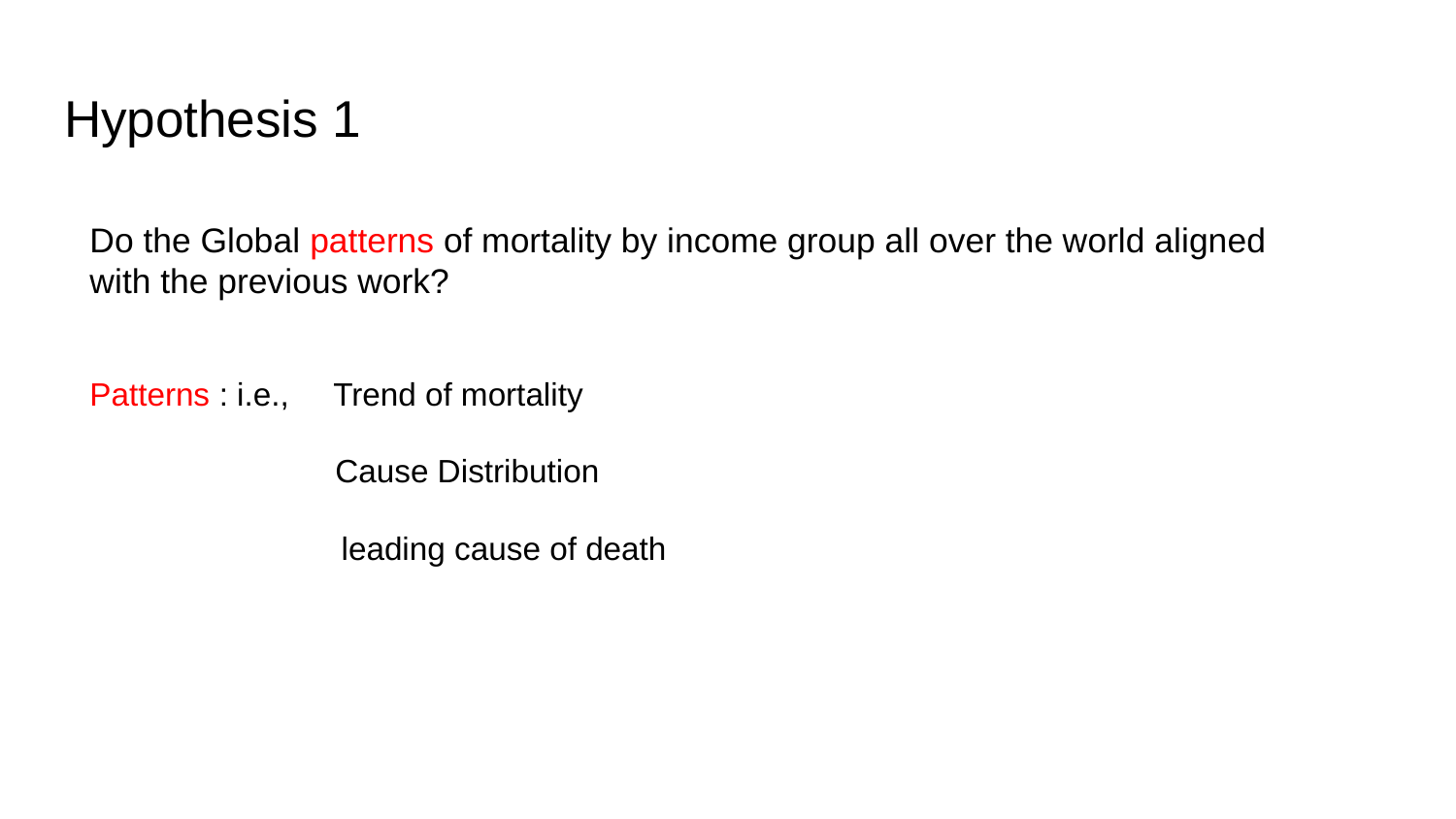

# Hypothesis 1
Do the Global patterns of mortality by income group all over the world aligned with the previous work?

Patterns : i.e.,     Trend of mortality

   Cause Distribution

                            leading cause of death